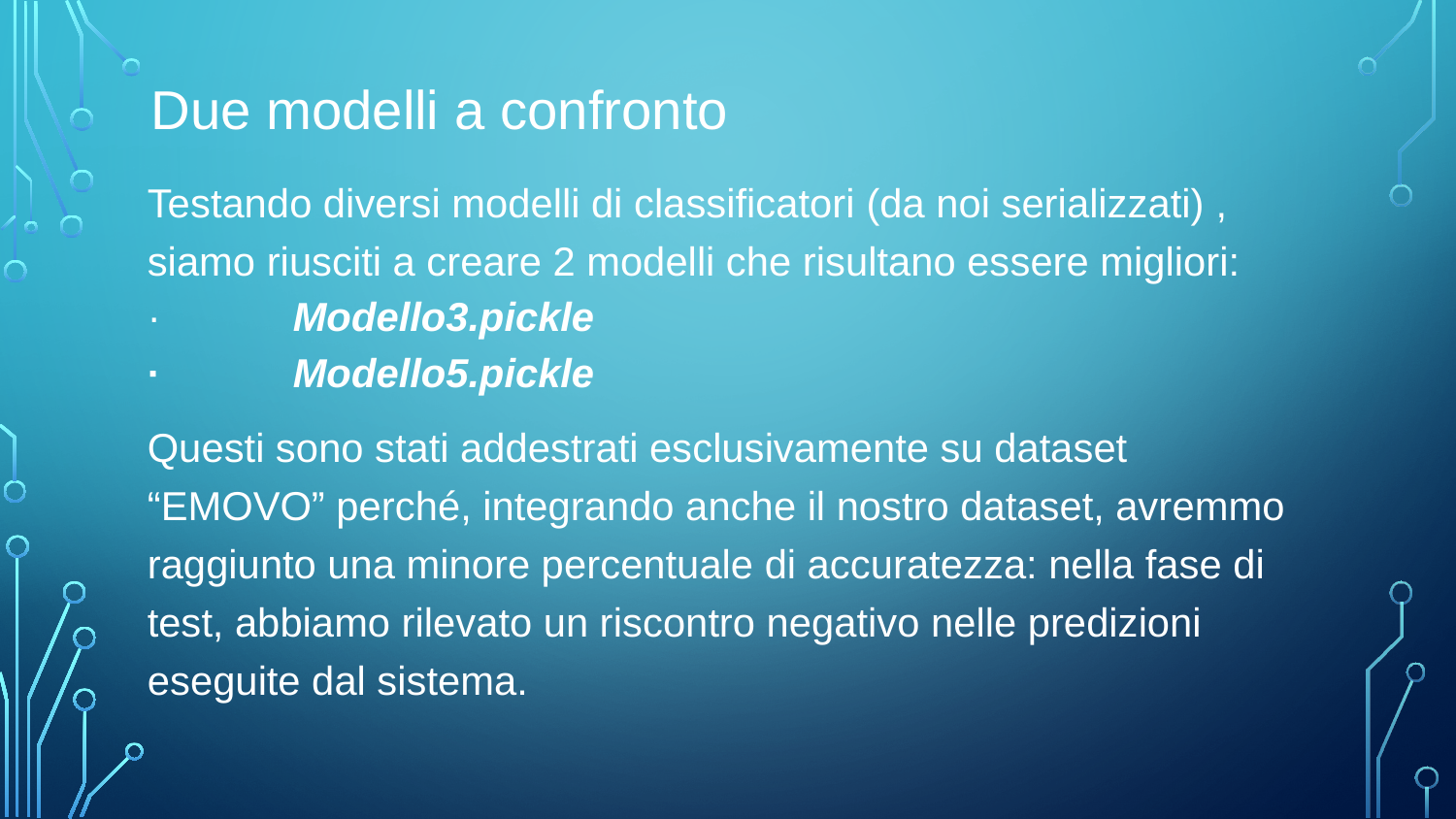

Due modelli a confronto
Testando diversi modelli di classificatori (da noi serializzati) , siamo riusciti a creare 2 modelli che risultano essere migliori:
· 	Modello3.pickle
· 	Modello5.pickle
Questi sono stati addestrati esclusivamente su dataset “EMOVO” perché, integrando anche il nostro dataset, avremmo raggiunto una minore percentuale di accuratezza: nella fase di test, abbiamo rilevato un riscontro negativo nelle predizioni eseguite dal sistema.